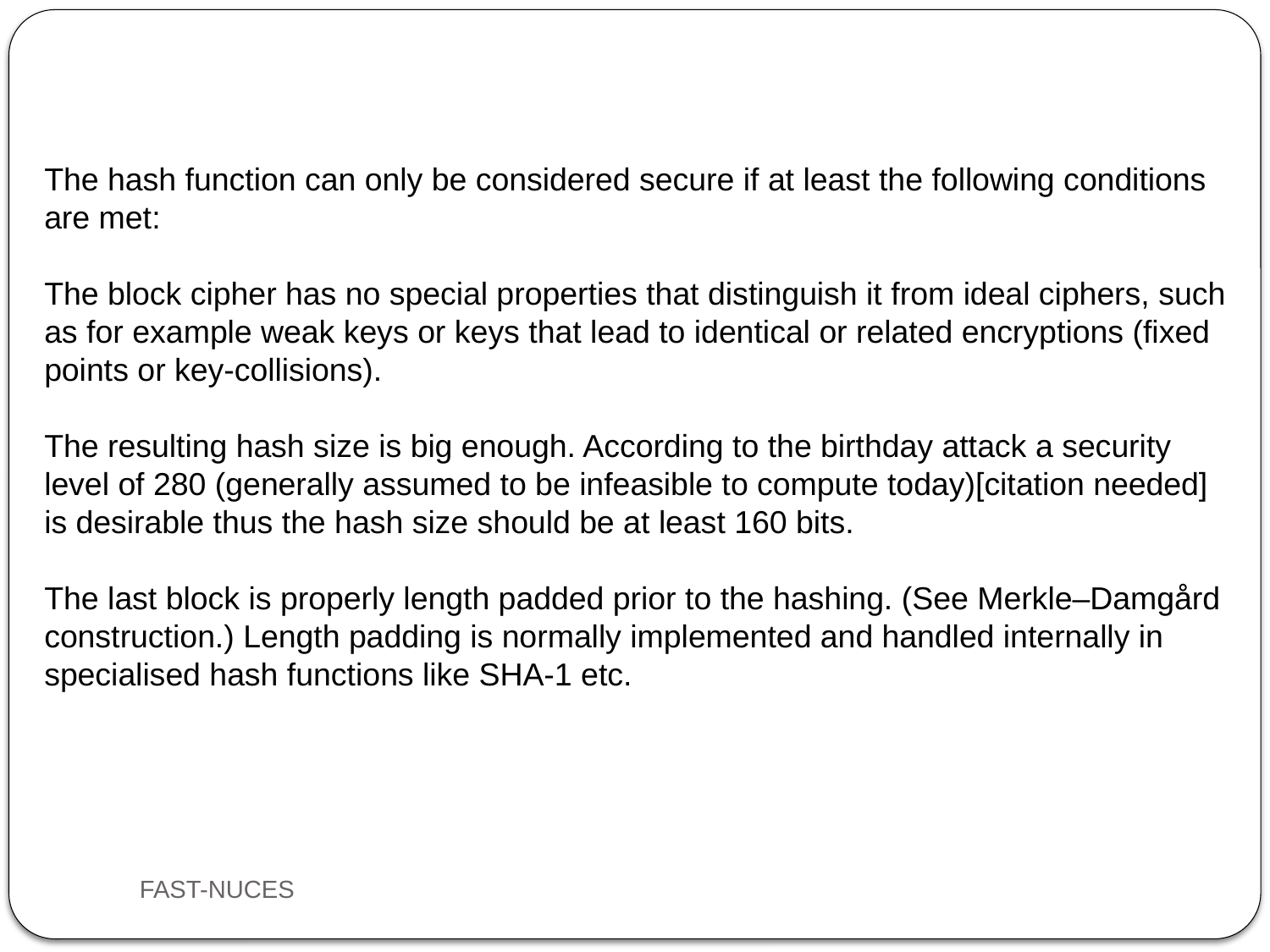

The hash function can only be considered secure if at least the following conditions are met:

The block cipher has no special properties that distinguish it from ideal ciphers, such as for example weak keys or keys that lead to identical or related encryptions (fixed points or key-collisions).

The resulting hash size is big enough. According to the birthday attack a security level of 280 (generally assumed to be infeasible to compute today)[citation needed] is desirable thus the hash size should be at least 160 bits.

The last block is properly length padded prior to the hashing. (See Merkle–Damgård construction.) Length padding is normally implemented and handled internally in specialised hash functions like SHA-1 etc.
FAST-NUCES